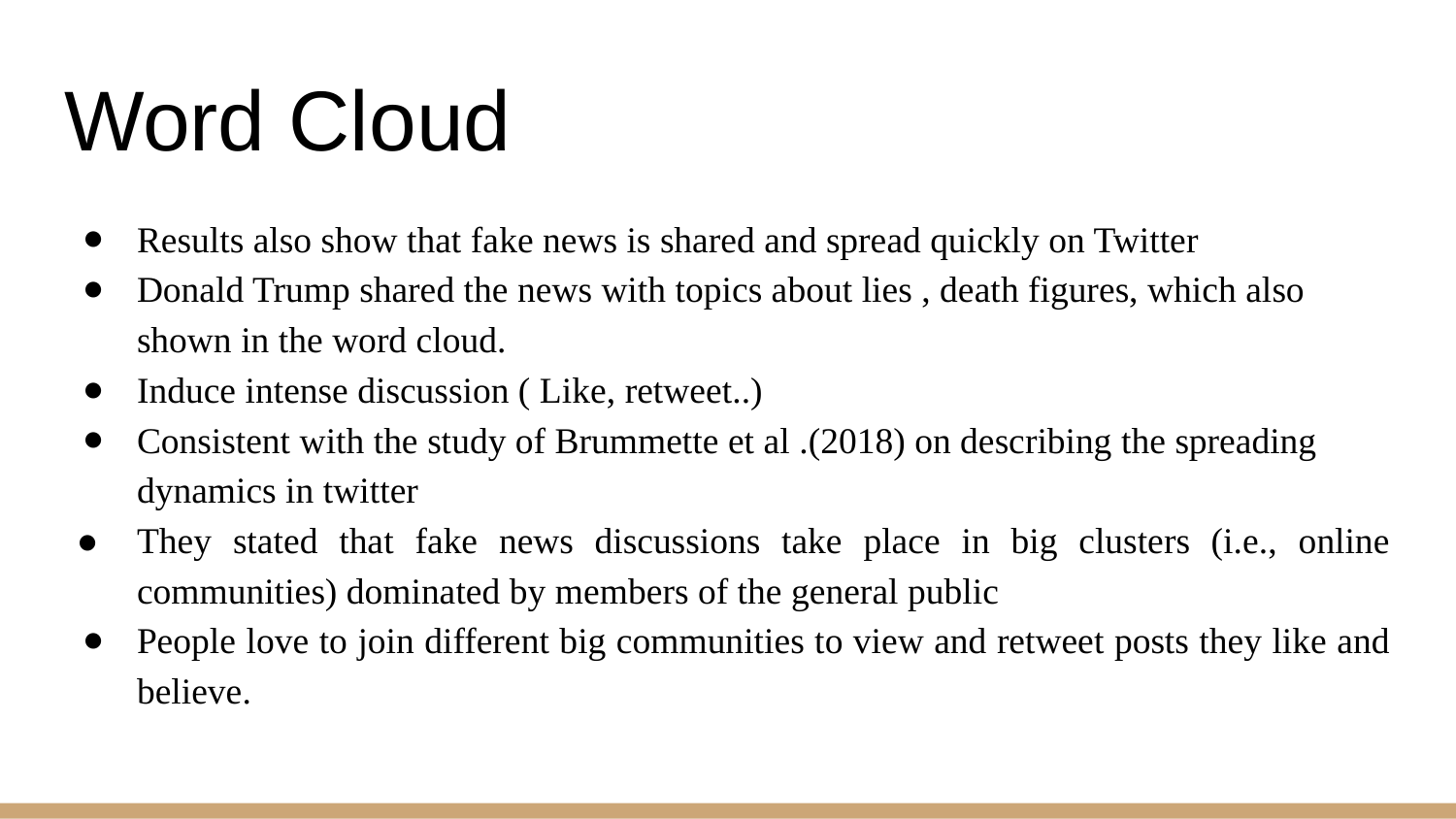

# Word Cloud
Results also show that fake news is shared and spread quickly on Twitter
Donald Trump shared the news with topics about lies , death figures, which also shown in the word cloud.
Induce intense discussion ( Like, retweet..)
Consistent with the study of Brummette et al .(2018) on describing the spreading dynamics in twitter
They stated that fake news discussions take place in big clusters (i.e., online communities) dominated by members of the general public
People love to join different big communities to view and retweet posts they like and believe.